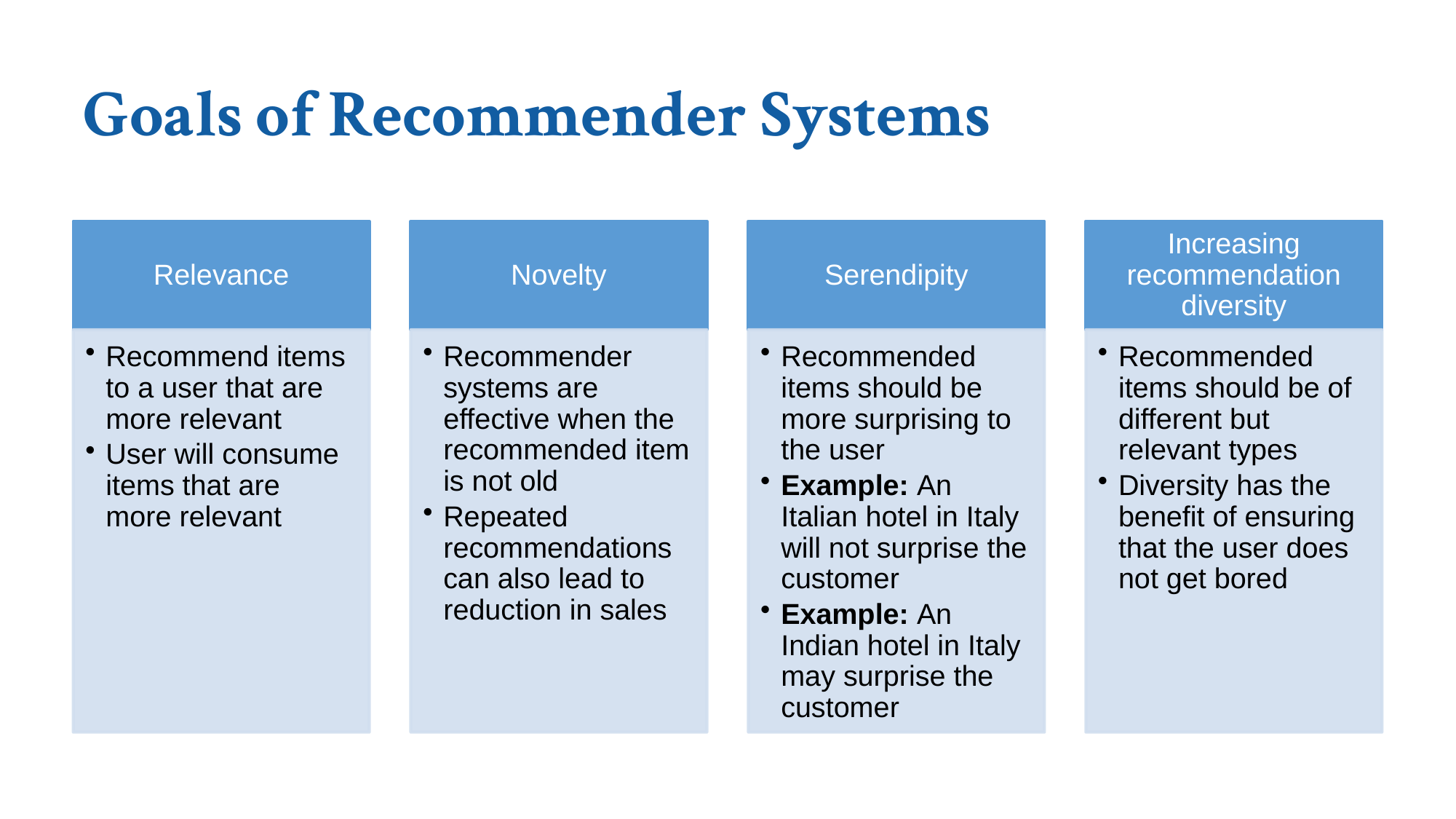

# Goals of Recommender Systems
Relevance
Recommend items to a user that are more relevant
User will consume items that are more relevant
Novelty
Recommender systems are effective when the recommended item is not old
Repeated recommendations can also lead to reduction in sales
Serendipity
Recommended items should be more surprising to the user
Example: An Italian hotel in Italy will not surprise the customer
Example: An Indian hotel in Italy may surprise the customer
Increasing recommendation diversity
Recommended items should be of different but relevant types
Diversity has the benefit of ensuring that the user does not get bored